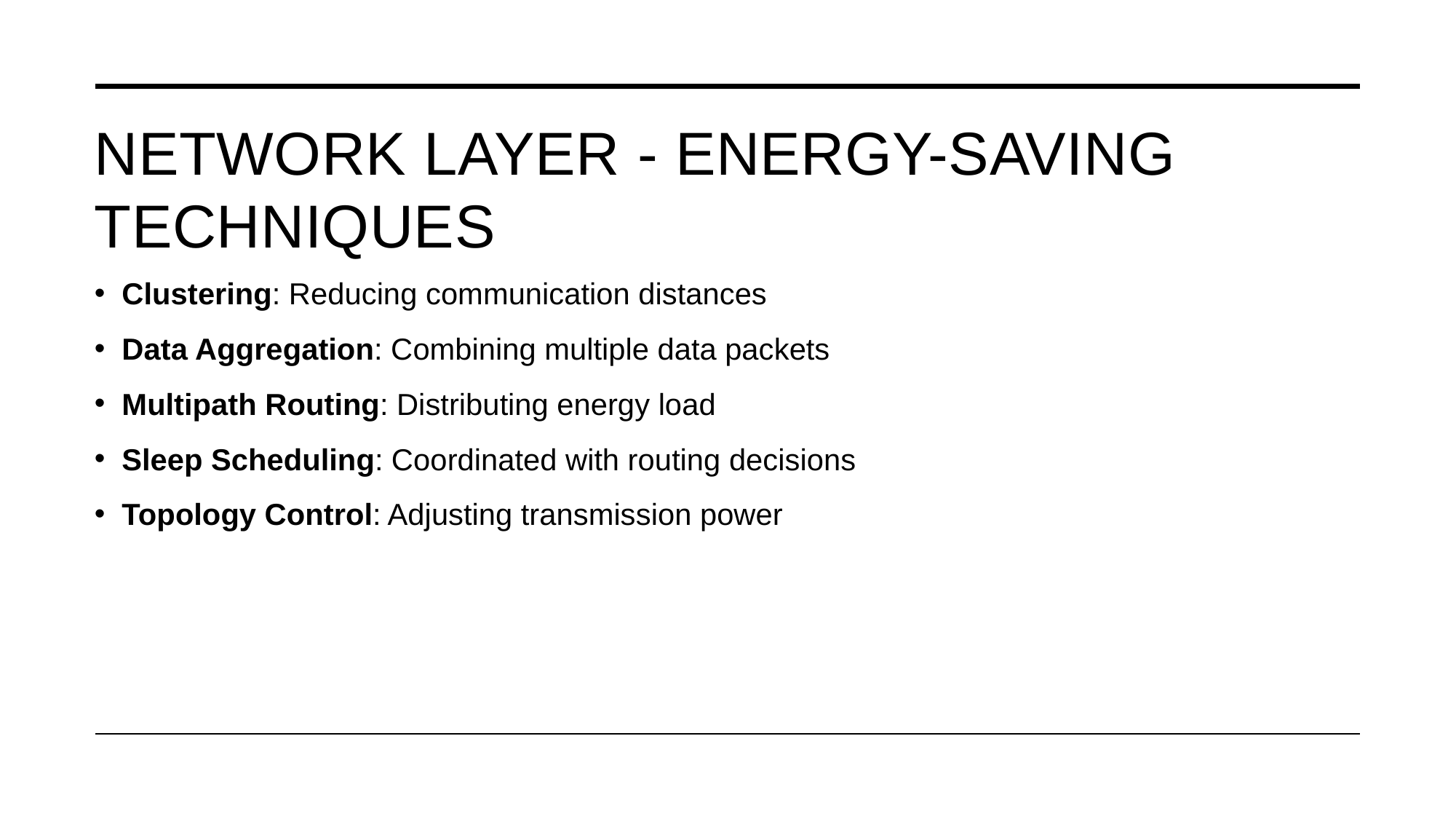

# Network Layer - Energy-Saving Techniques
Clustering: Reducing communication distances
Data Aggregation: Combining multiple data packets
Multipath Routing: Distributing energy load
Sleep Scheduling: Coordinated with routing decisions
Topology Control: Adjusting transmission power